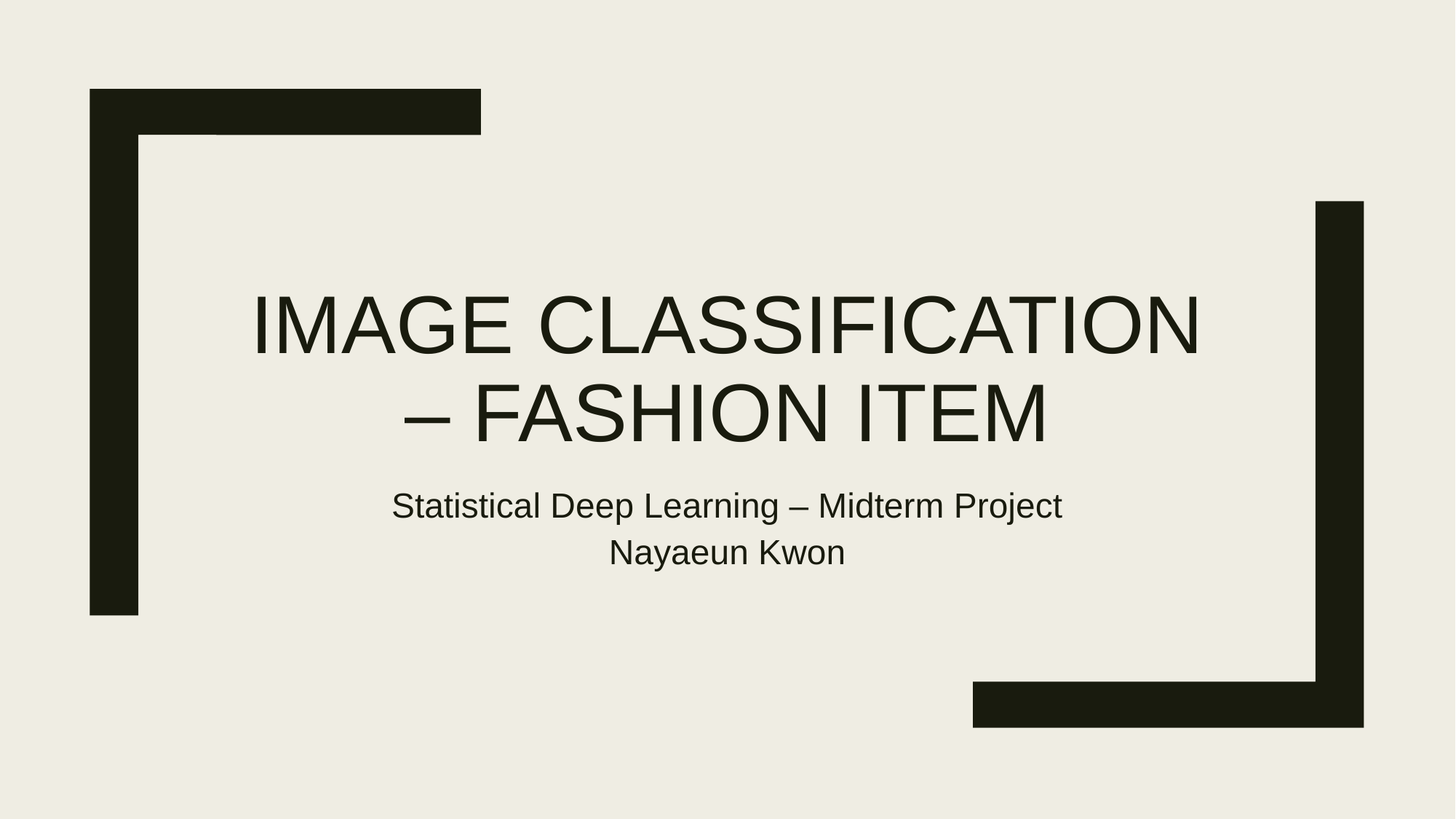

# IMAGE CLASSIFICATION – FASHION ITEM
Statistical Deep Learning – Midterm Project
Nayaeun Kwon